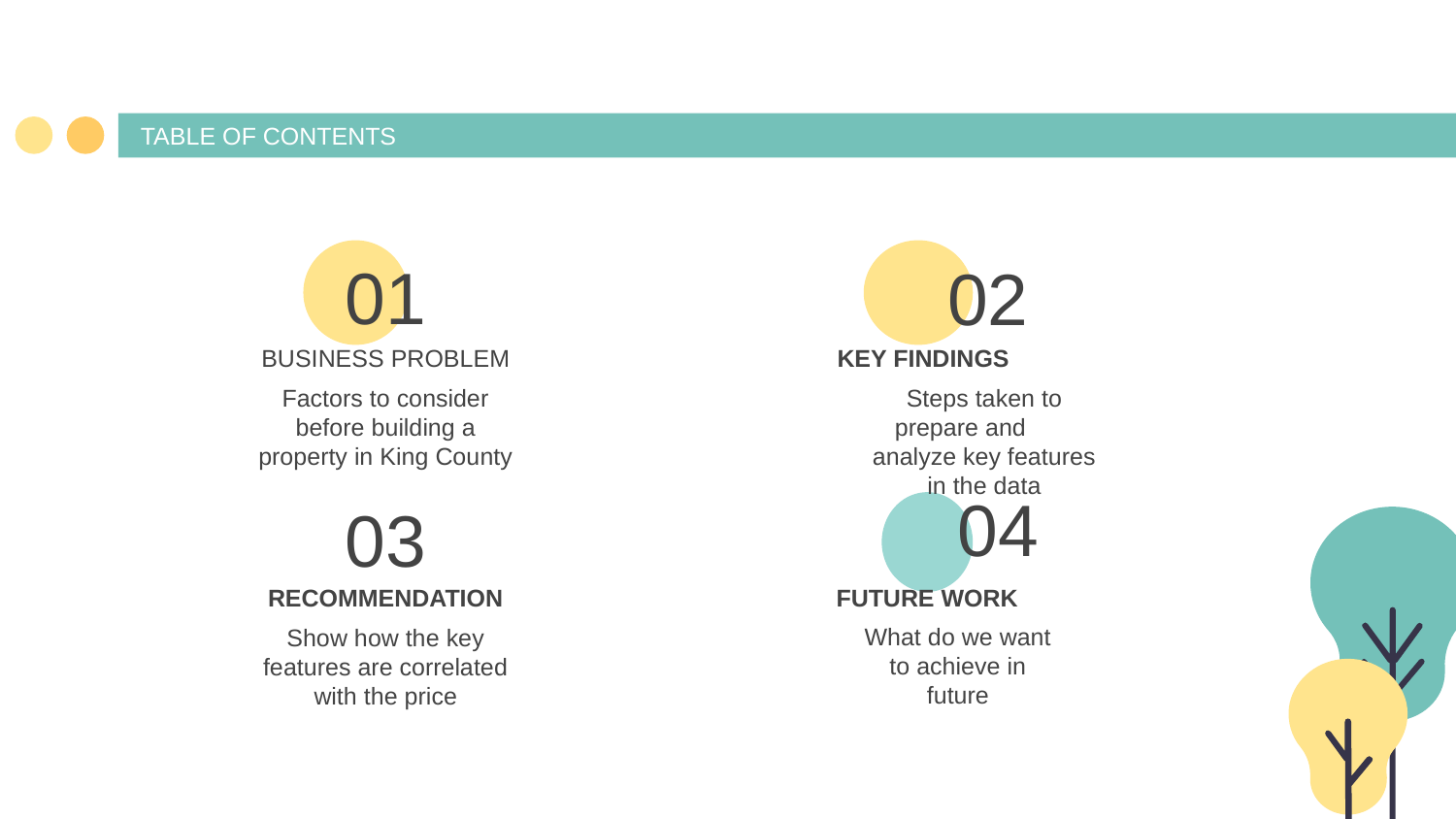

TABLE OF CONTENTS

01
02
BUSINESS PROBLEM
KEY FINDINGS
Factors to consider before building a property in King County
Steps taken to prepare and        analyze key features in the data
04

03

RECOMMENDATION
FUTURE WORK
What do we want to achieve in future

Show how the key features are correlated with the price